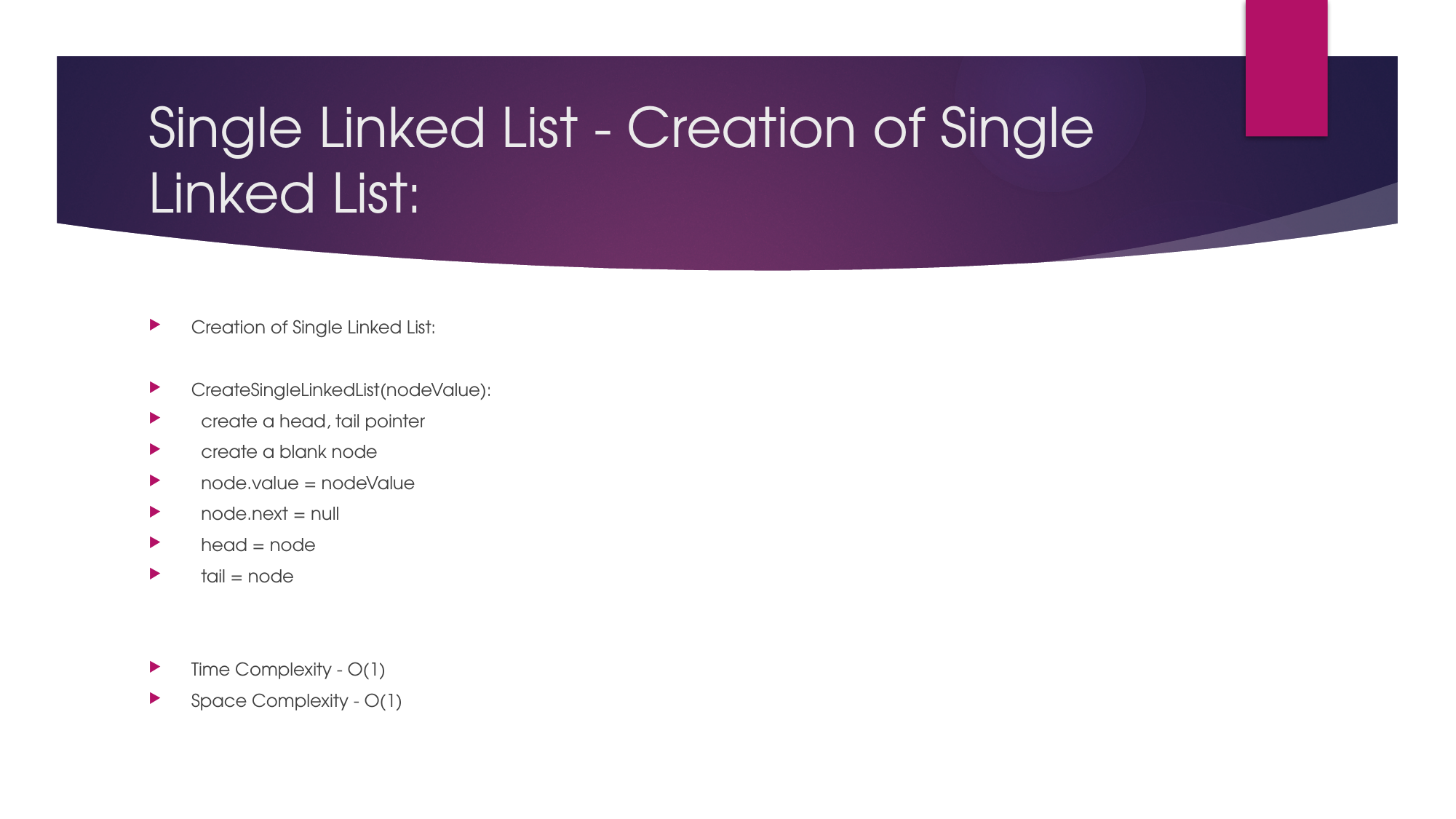

# Single Linked List - Creation of Single Linked List:
Creation of Single Linked List:

CreateSingleLinkedList(nodeValue):
  create a head, tail pointer
  create a blank node
  node.value = nodeValue
  node.next = null
  head = node
  tail = node

Time Complexity - O(1)
Space Complexity - O(1)